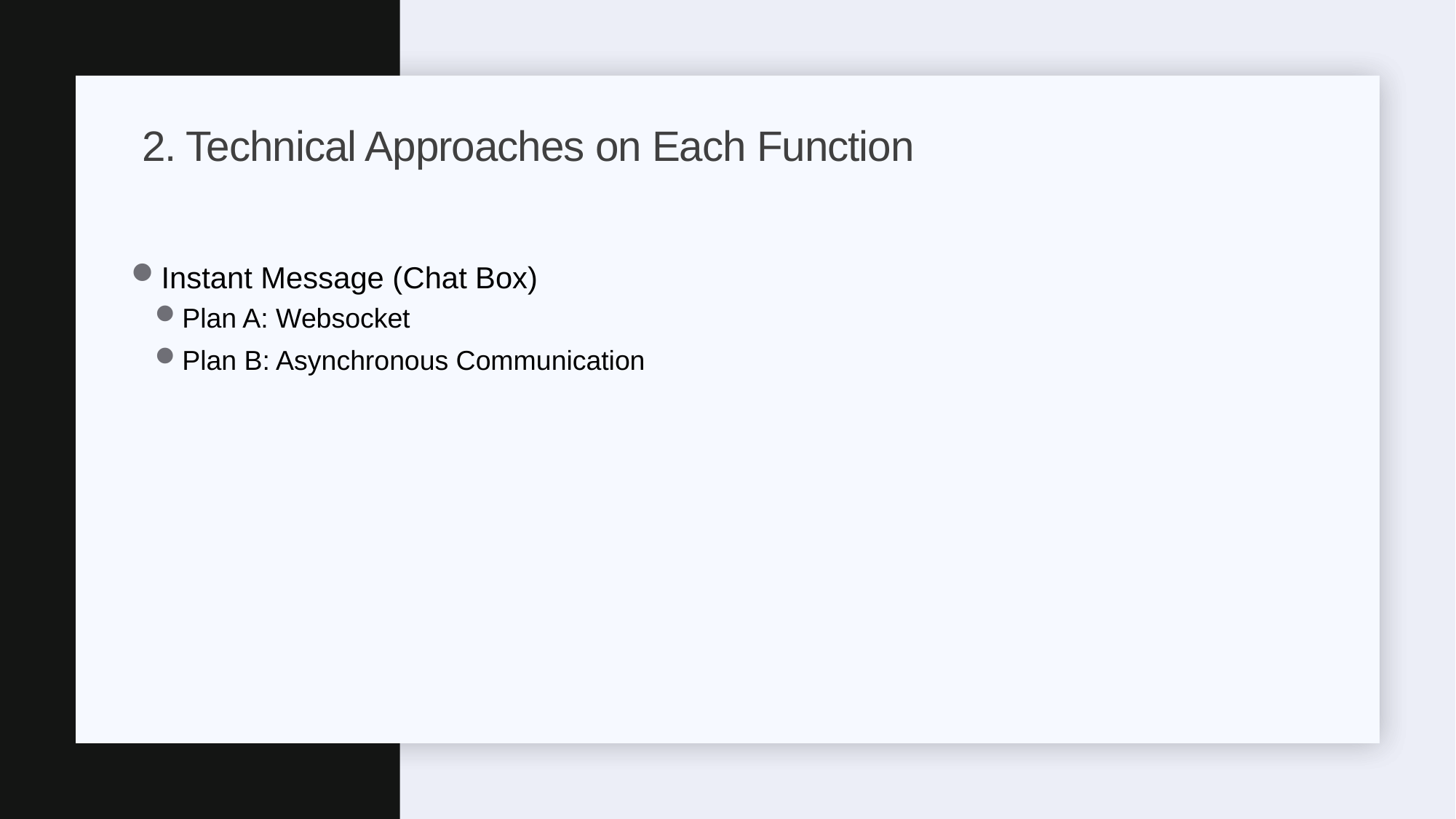

# 2. Technical Approaches on Each Function
Instant Message (Chat Box)
Plan A: Websocket
Plan B: Asynchronous Communication